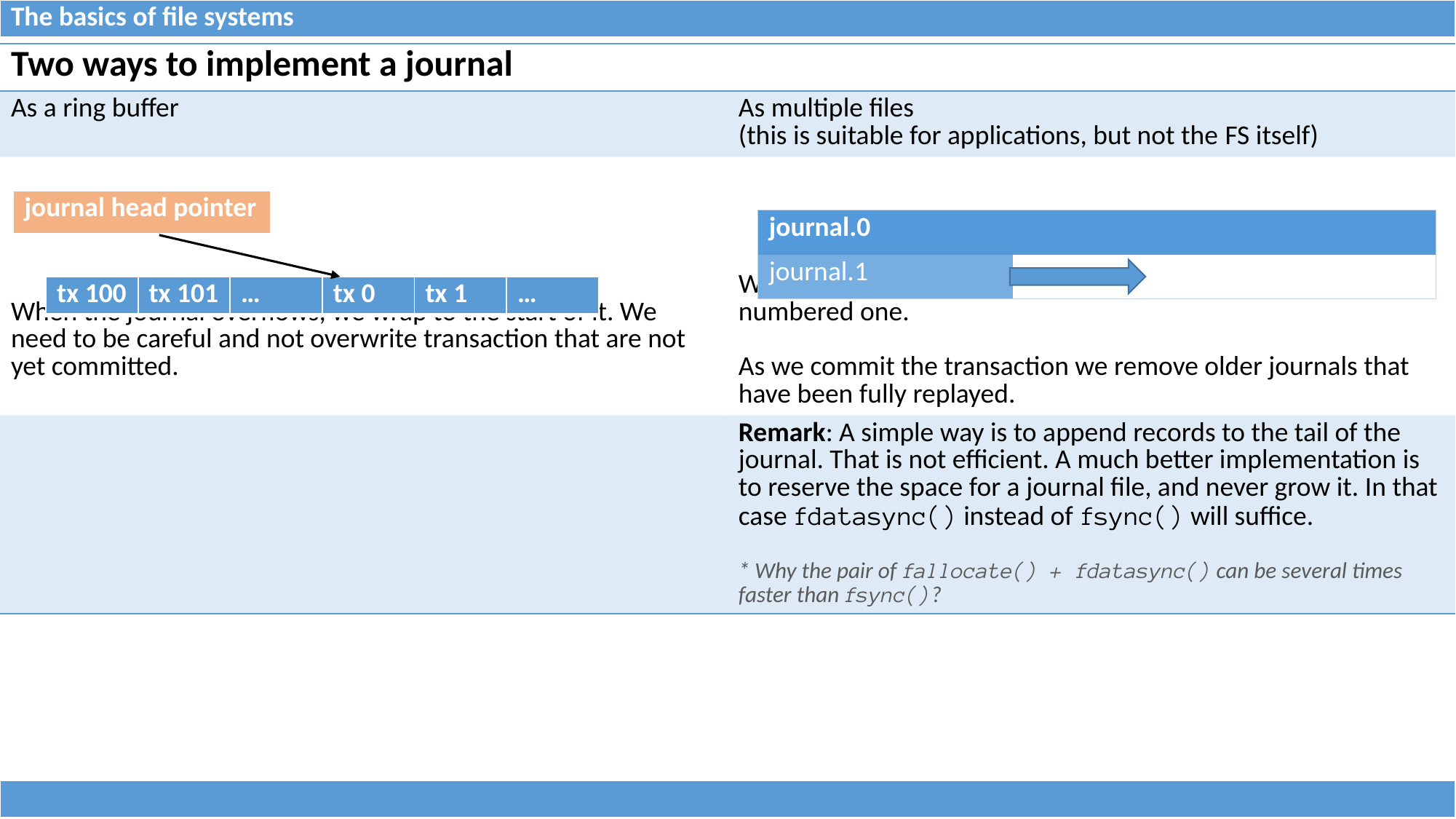

| The basics of file systems |
| --- |
| Two ways to implement a journal |  |
| --- | --- |
| As a ring buffer | As multiple files (this is suitable for applications, but not the FS itself) |
| When the journal overflows, we wrap to the start of it. We need to be careful and not overwrite transaction that are not yet committed. | When a file overflows we just continue writing a higher-numbered one. As we commit the transaction we remove older journals that have been fully replayed. |
|  | Remark: A simple way is to append records to the tail of the journal. That is not efficient. A much better implementation is to reserve the space for a journal file, and never grow it. In that case fdatasync() instead of fsync() will suffice. \* Why the pair of fallocate() + fdatasync() can be several times faster than fsync()? |
| journal head pointer |
| --- |
| journal.0 |  |
| --- | --- |
| journal.1 |  |

| tx 100 | tx 101 | … | tx 0 | tx 1 | … |
| --- | --- | --- | --- | --- | --- |
|  |
| --- |